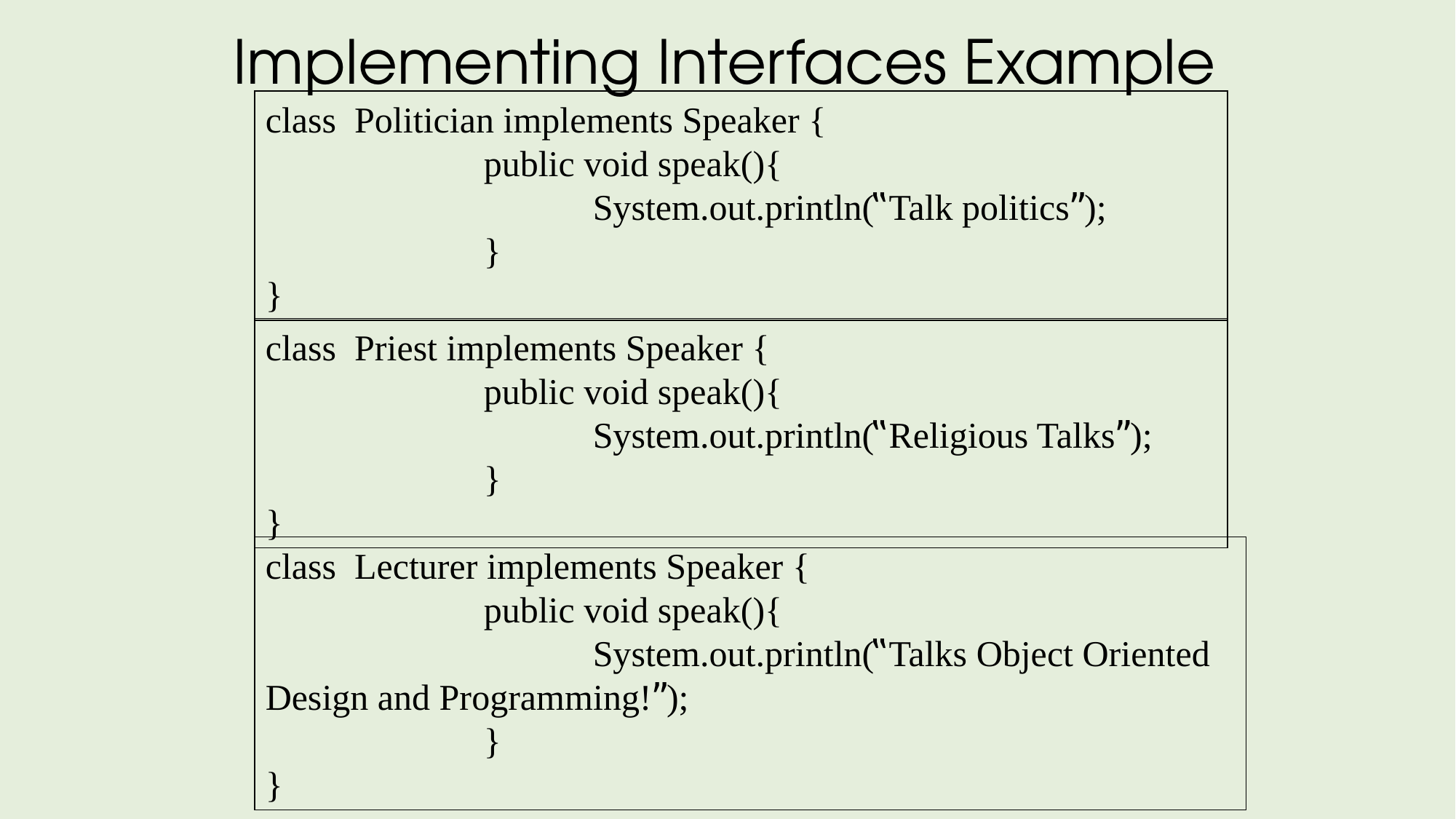

Implementing Interfaces Example
class  Politician implements Speaker {
		public void speak(){
			System.out.println(“Talk politics”);
		}
}
class  Priest implements Speaker {
		public void speak(){
			System.out.println(“Religious Talks”);
		}
}
class  Lecturer implements Speaker {
		public void speak(){
			System.out.println(“Talks Object Oriented Design and Programming!”);
		}
}